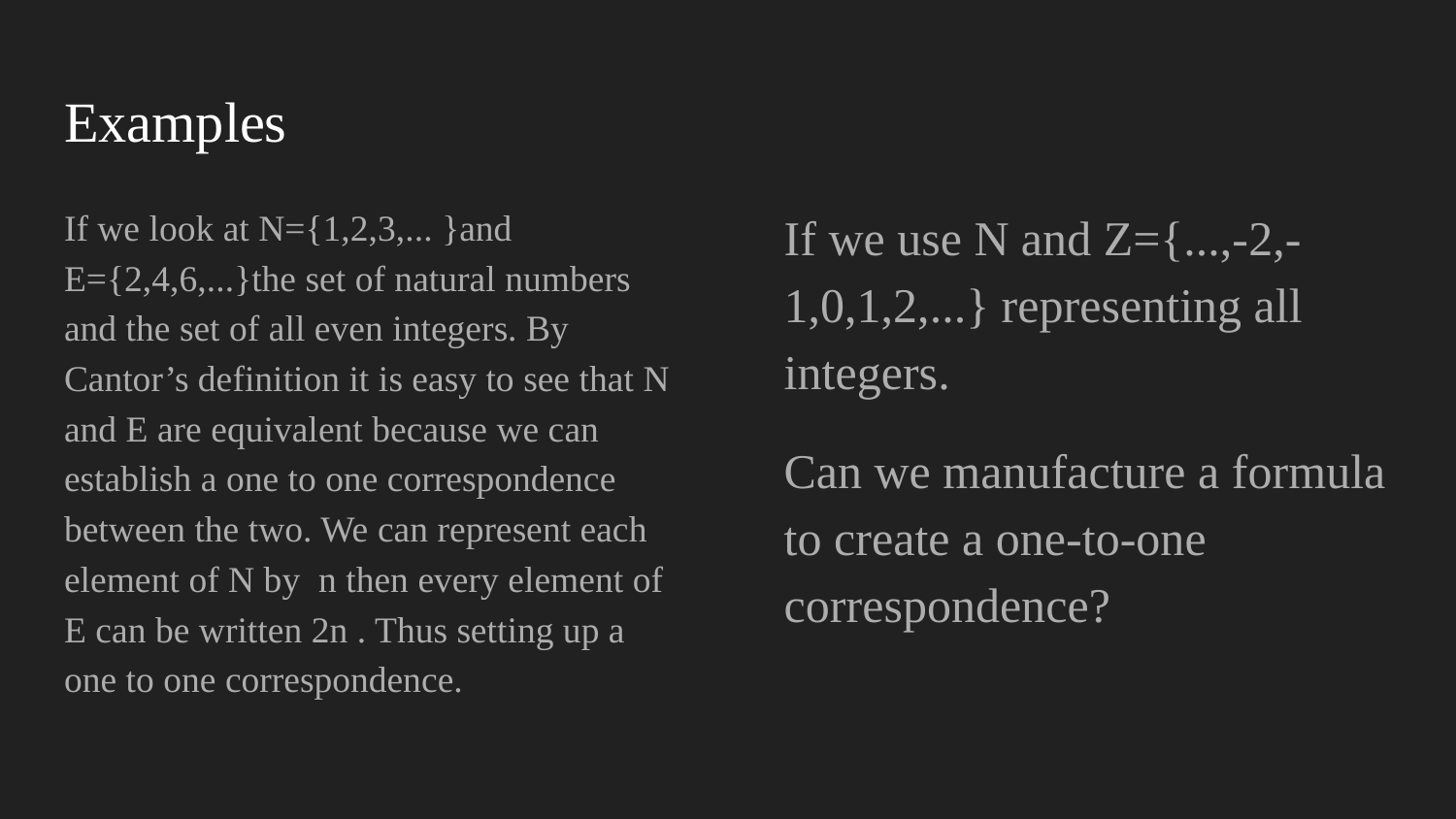

# Examples
If we look at N={1,2,3,... }and E={2,4,6,...}the set of natural numbers and the set of all even integers. By Cantor’s definition it is easy to see that N and E are equivalent because we can establish a one to one correspondence between the two. We can represent each element of N by  n then every element of E can be written 2n . Thus setting up a one to one correspondence.
If we use N and Z={...,-2,-1,0,1,2,...} representing all integers.
Can we manufacture a formula to create a one-to-one correspondence?